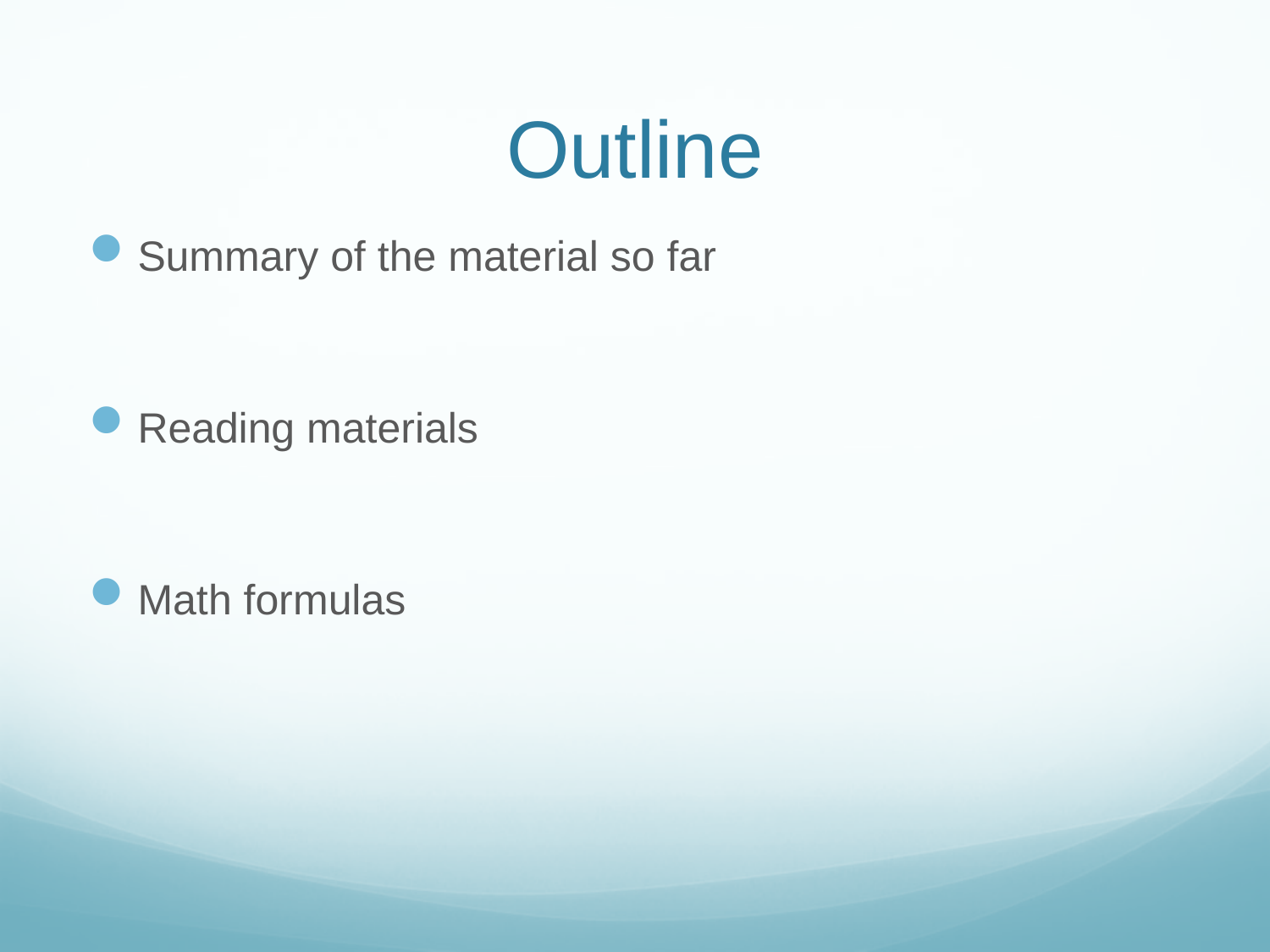

# Outline
Summary of the material so far

Reading materials

Math formulas